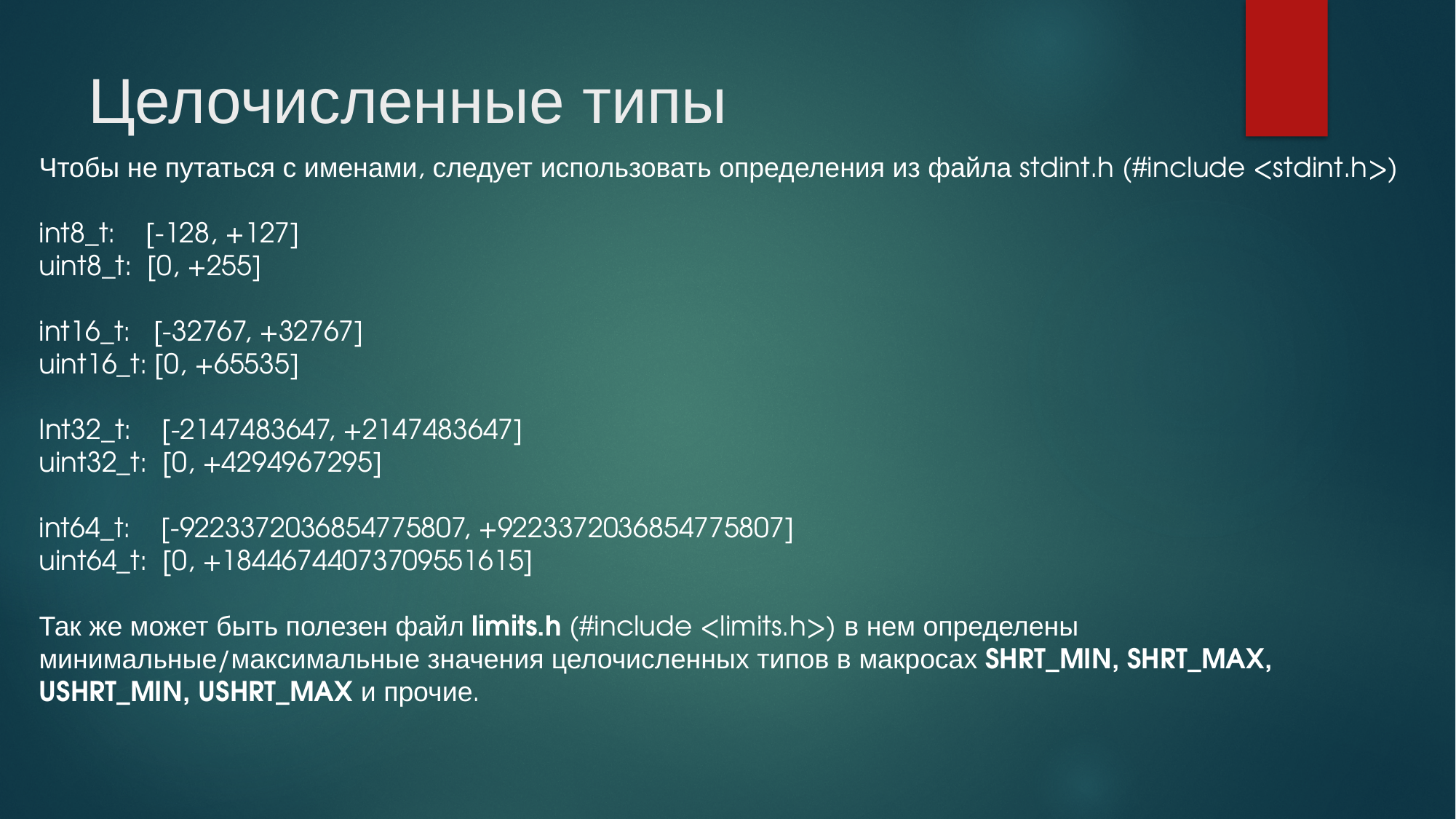

# Целочисленные типы
Чтобы не путаться с именами, следует использовать определения из файла stdint.h (#include <stdint.h>)

int8_t:    [-128, +127]
uint8_t:  [0, +255]

int16_t:   [-32767, +32767]
uint16_t: [0, +65535]

Int32_t:    [-2147483647, +2147483647]
uint32_t:  [0, +4294967295]

int64_t:    [-9223372036854775807, +9223372036854775807]
uint64_t:  [0, +18446744073709551615]

Так же может быть полезен файл limits.h (#include <limits.h>) в нем определены минимальные/максимальные значения целочисленных типов в макросах SHRT_MIN, SHRT_MAX, USHRT_MIN, USHRT_MAX и прочие.